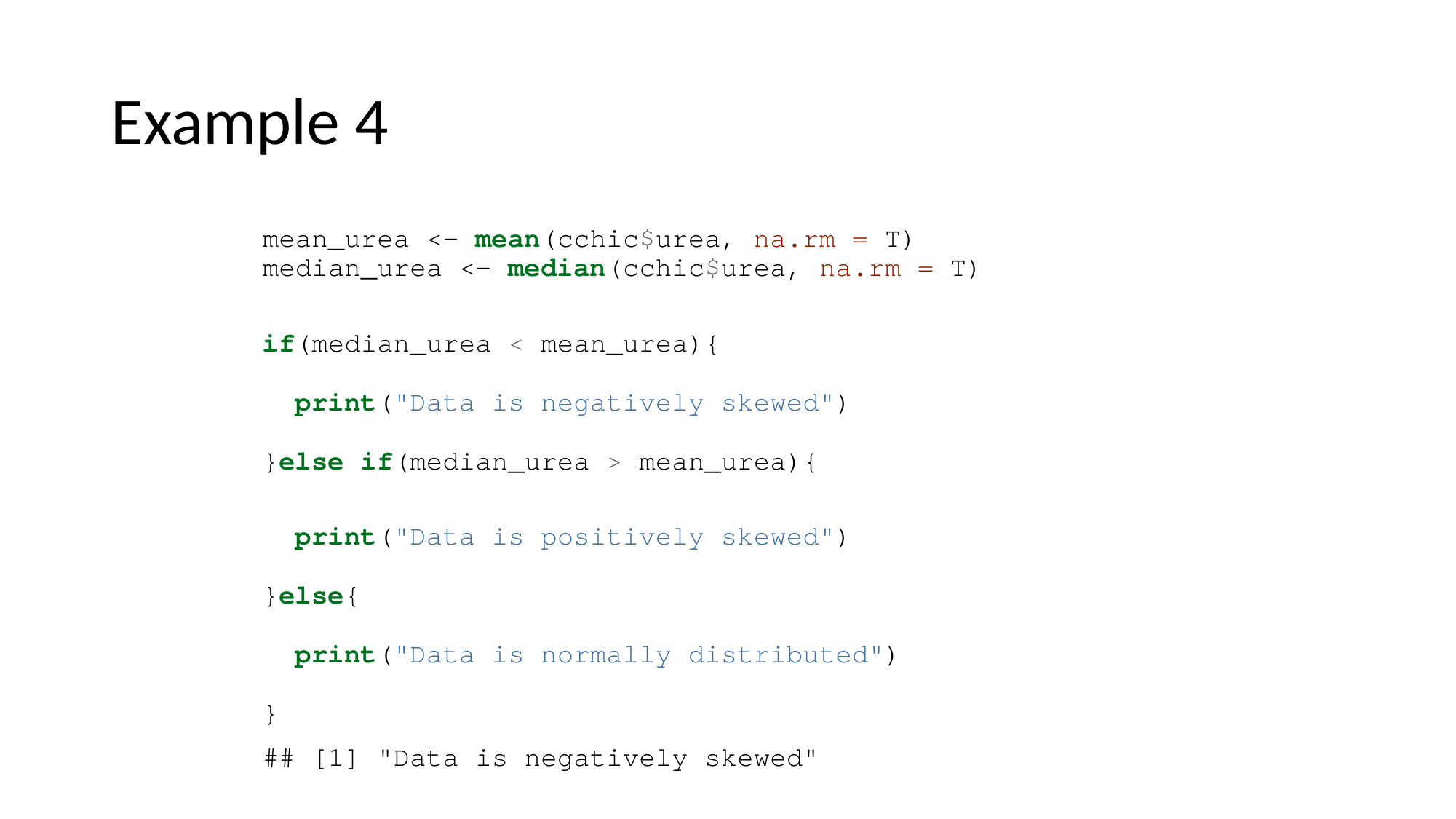

# Example 4
mean_urea <- mean(cchic$urea, na.rm = T)
median_urea <- median(cchic$urea, na.rm = T)
if(median_urea < mean_urea){
  print("Data is negatively skewed")
}else if(median_urea > mean_urea){
  print("Data is positively skewed")
}else{
  print("Data is normally distributed")
}
## [1] "Data is negatively skewed"